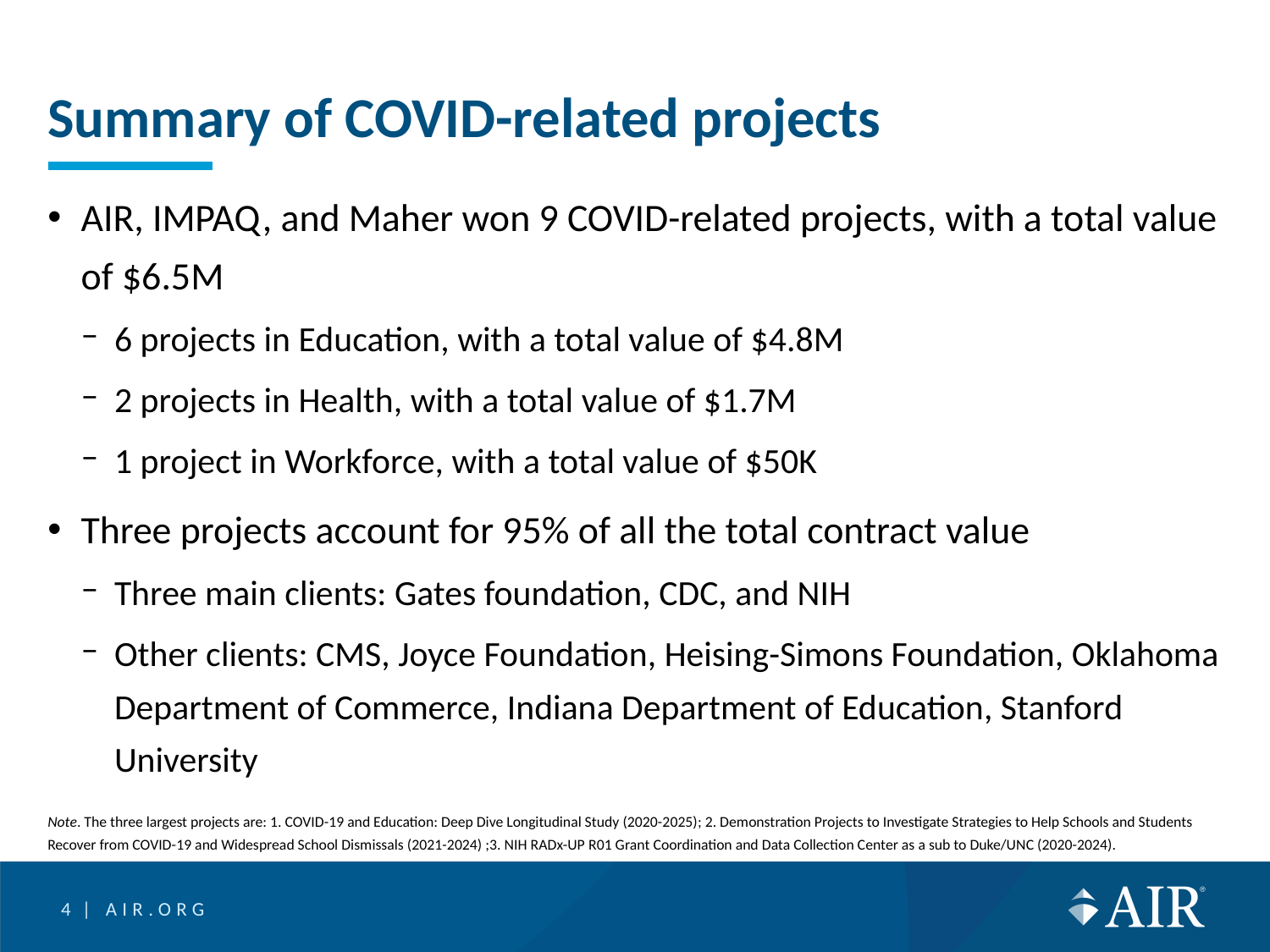

# Summary of COVID-related projects
AIR, IMPAQ, and Maher won 9 COVID-related projects, with a total value of $6.5M
6 projects in Education, with a total value of $4.8M
2 projects in Health, with a total value of $1.7M
1 project in Workforce, with a total value of $50K
Three projects account for 95% of all the total contract value
Three main clients: Gates foundation, CDC, and NIH
Other clients: CMS, Joyce Foundation, Heising-Simons Foundation, Oklahoma Department of Commerce, Indiana Department of Education, Stanford University

Note. The three largest projects are: 1. COVID-19 and Education: Deep Dive Longitudinal Study (2020-2025); 2. Demonstration Projects to Investigate Strategies to Help Schools and Students Recover from COVID-19 and Widespread School Dismissals (2021-2024) ;3. NIH RADx-UP R01 Grant Coordination and Data Collection Center as a sub to Duke/UNC (2020-2024).
4